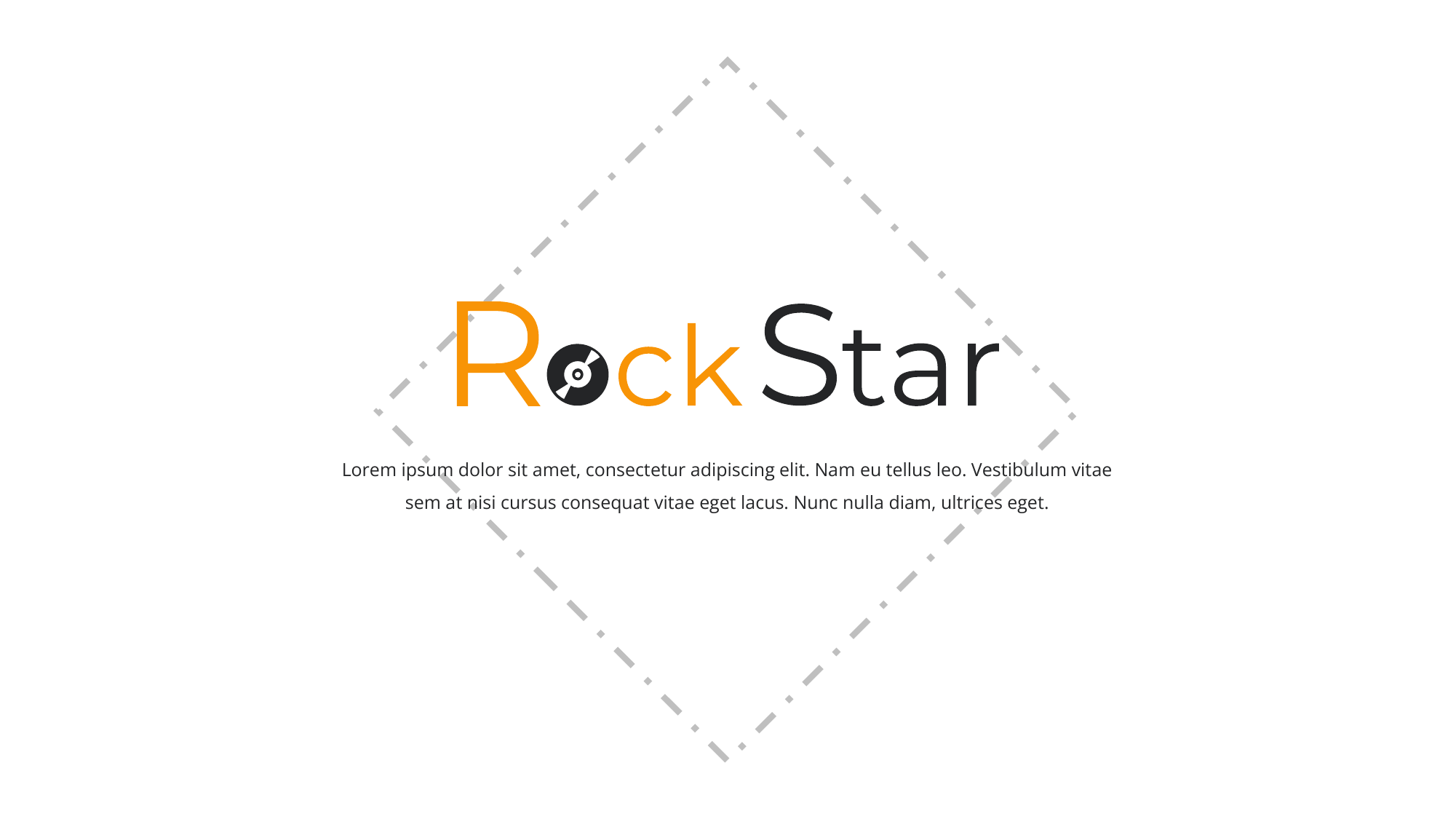

Lorem ipsum dolor sit amet, consectetur adipiscing elit. Nam eu tellus leo. Vestibulum vitae sem at nisi cursus consequat vitae eget lacus. Nunc nulla diam, ultrices eget.